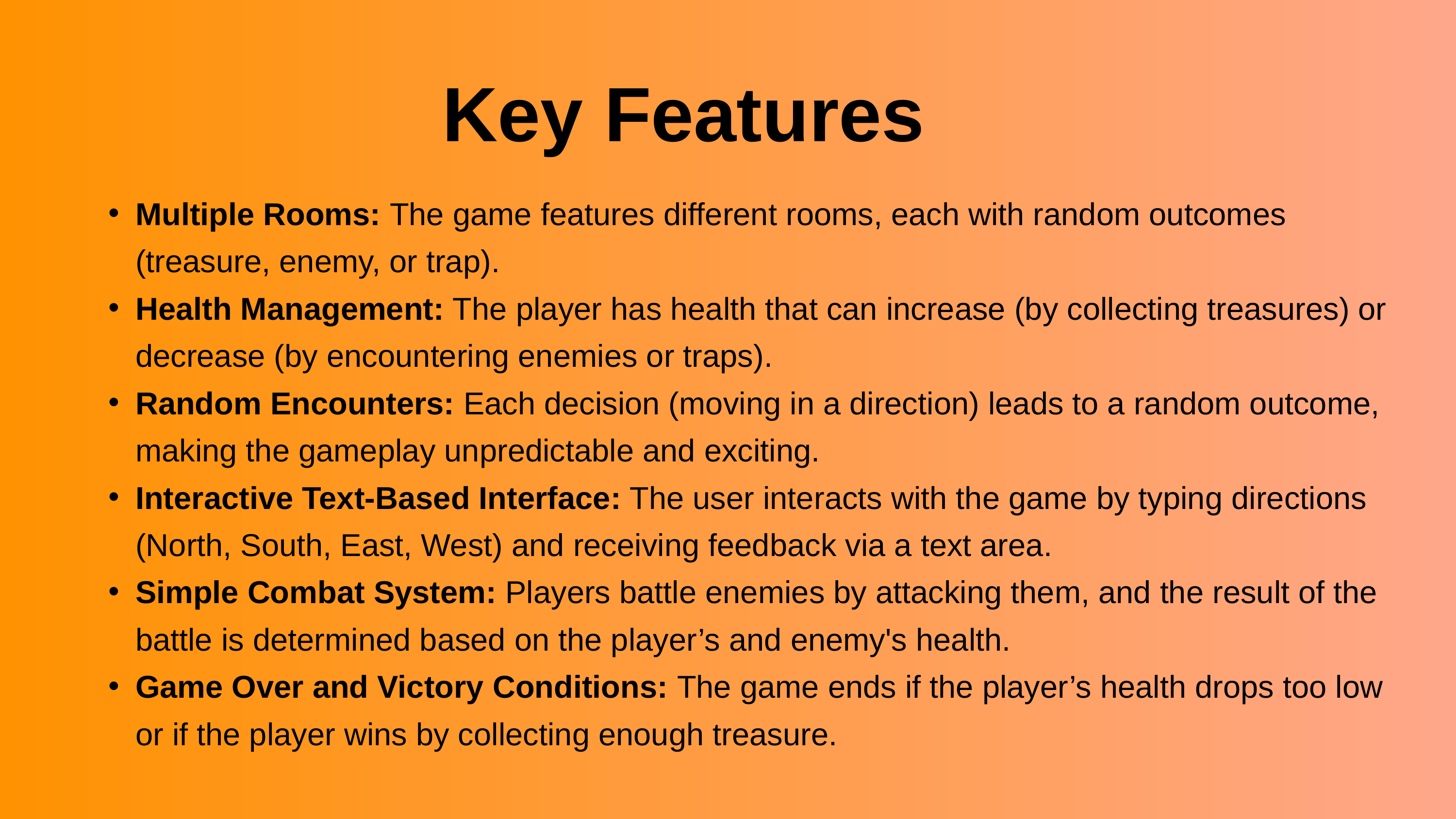

Key Features
Multiple Rooms: The game features different rooms, each with random outcomes (treasure, enemy, or trap).
Health Management: The player has health that can increase (by collecting treasures) or decrease (by encountering enemies or traps).
Random Encounters: Each decision (moving in a direction) leads to a random outcome, making the gameplay unpredictable and exciting.
Interactive Text-Based Interface: The user interacts with the game by typing directions (North, South, East, West) and receiving feedback via a text area.
Simple Combat System: Players battle enemies by attacking them, and the result of the battle is determined based on the player’s and enemy's health.
Game Over and Victory Conditions: The game ends if the player’s health drops too low or if the player wins by collecting enough treasure.